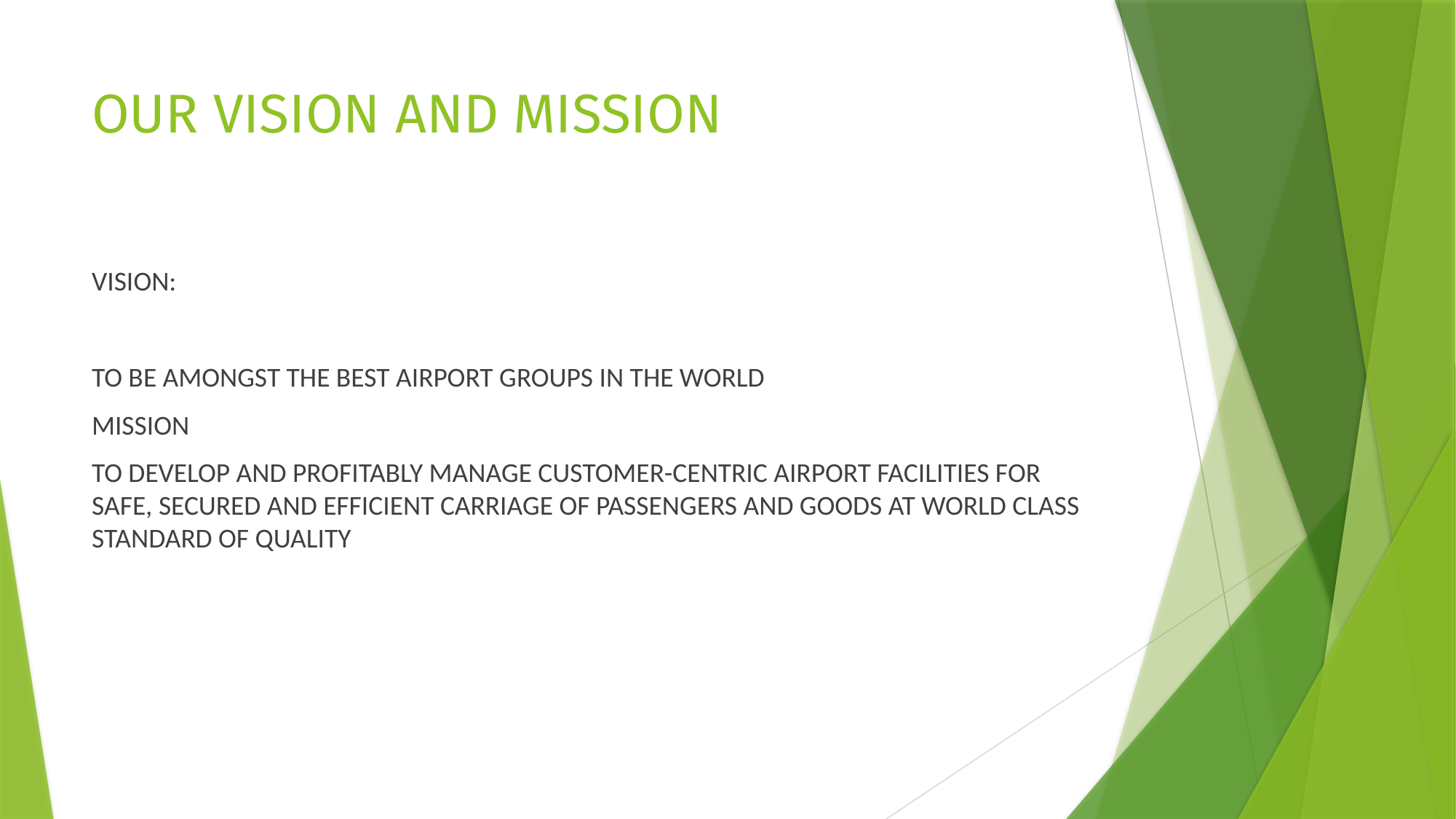

# OUR VISION AND MISSION
VISION:

TO BE AMONGST THE BEST AIRPORT GROUPS IN THE WORLD
MISSION
TO DEVELOP AND PROFITABLY MANAGE CUSTOMER-CENTRIC AIRPORT FACILITIES FOR SAFE, SECURED AND EFFICIENT CARRIAGE OF PASSENGERS AND GOODS AT WORLD CLASS STANDARD OF QUALITY